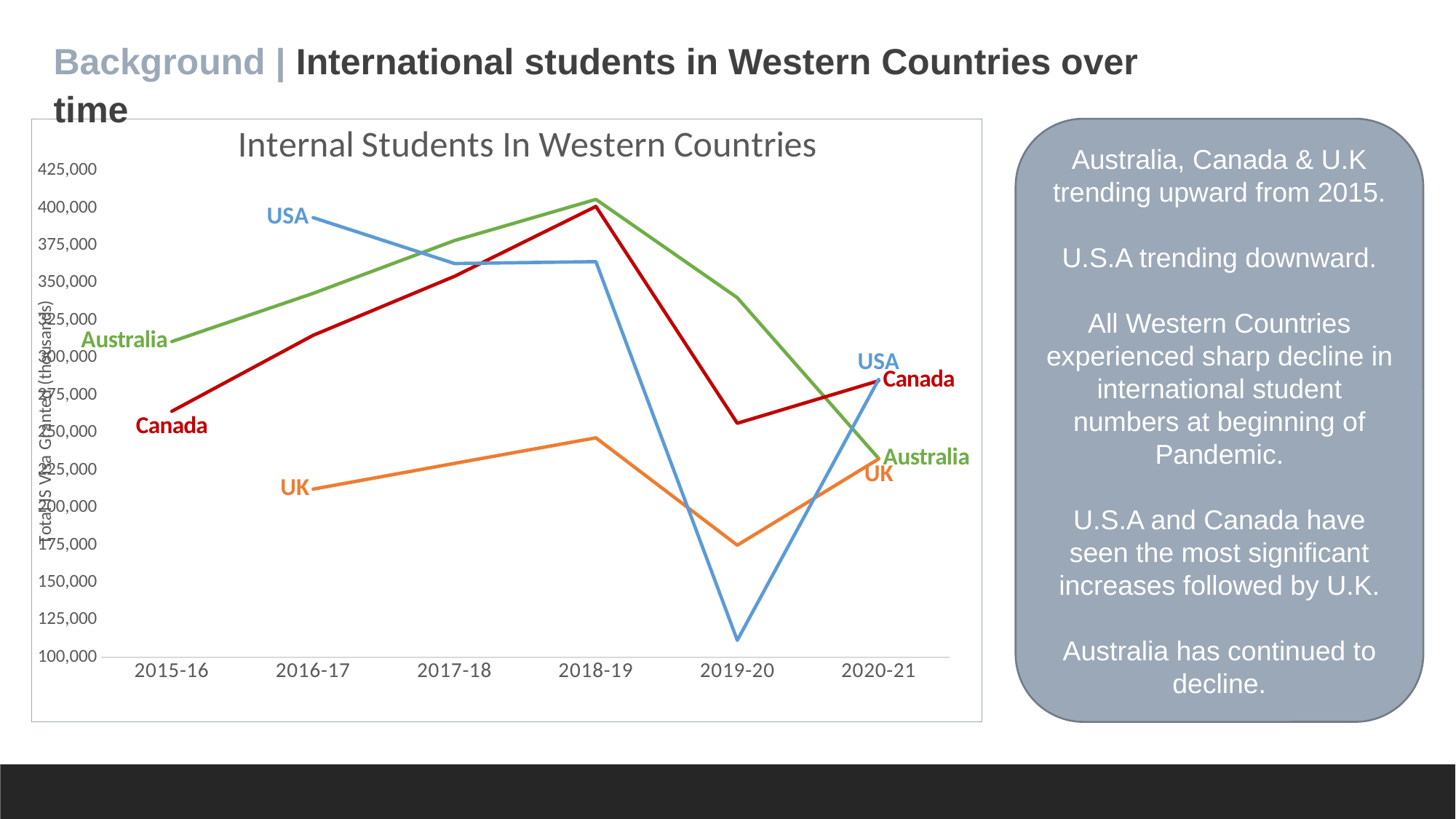

Background | International students in Western Countries over time

### Chart: Internal Students In Western Countries

| Category | Australia | Canada | UK | USA |
|---|---|---|---|---|
| 2015-16 | 310845.0 | 264290.0 | None | None |
| 2016-17 | 343035.0 | 315015.0 | 212292.0 | 393573.0 |
| 2017-18 | 378292.0 | 354415.0 | 229486.0 | 362929.0 |
| 2018-19 | 405742.0 | 401050.0 | 246541.0 | 364204.0 |
| 2019-20 | 340152.0 | 256270.0 | 174875.0 | 111387.0 |
| 2020-21 | 232750.0 | 284650.0 | 232443.0 | 285587.0 |
Australia, Canada & U.K trending upward from 2015.

U.S.A trending downward.

All Western Countries experienced sharp decline in international student numbers at beginning of Pandemic.

U.S.A and Canada have seen the most significant increases followed by U.K.

Australia has continued to decline.